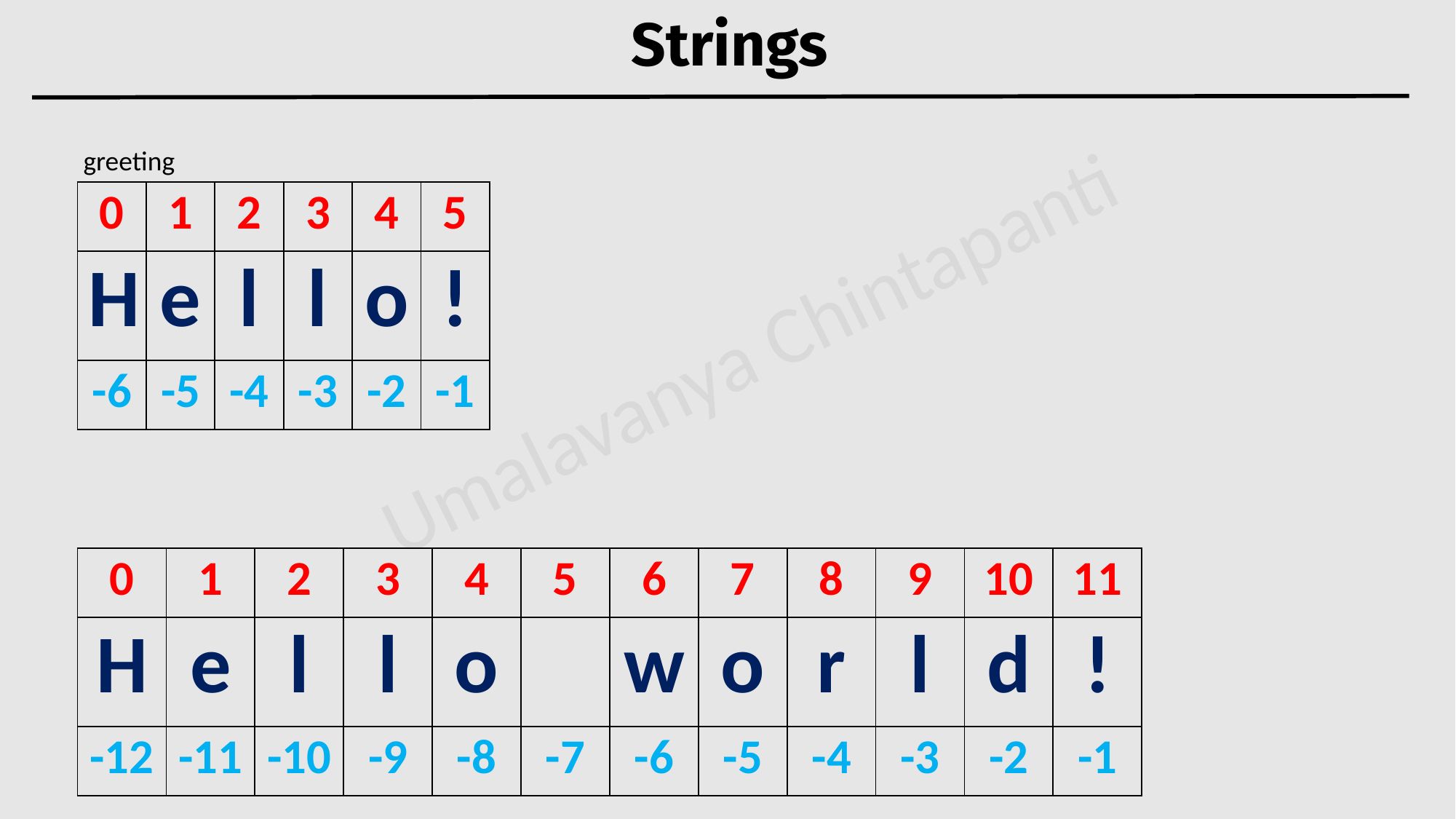

Strings
greeting
| 0 | 1 | 2 | 3 | 4 | 5 |
| --- | --- | --- | --- | --- | --- |
| H | e | l | l | o | ! |
| -6 | -5 | -4 | -3 | -2 | -1 |
| 0 | 1 | 2 | 3 | 4 | 5 | 6 | 7 | 8 | 9 | 10 | 11 |
| --- | --- | --- | --- | --- | --- | --- | --- | --- | --- | --- | --- |
| H | e | l | l | o |  | w | o | r | l | d | ! |
| -12 | -11 | -10 | -9 | -8 | -7 | -6 | -5 | -4 | -3 | -2 | -1 |